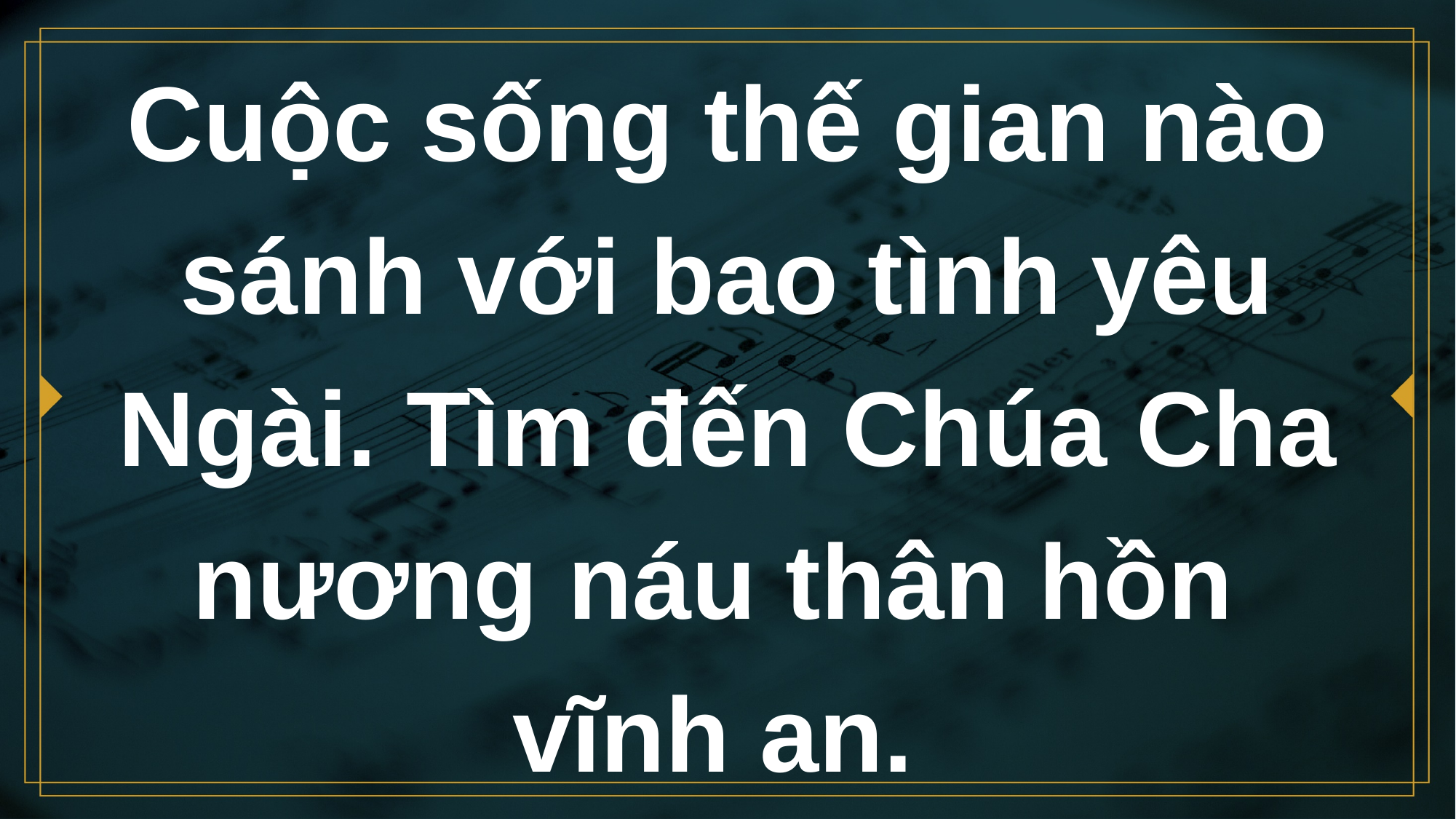

# Cuộc sống thế gian nào sánh với bao tình yêu Ngài. Tìm đến Chúa Cha nương náu thân hồn vĩnh an.